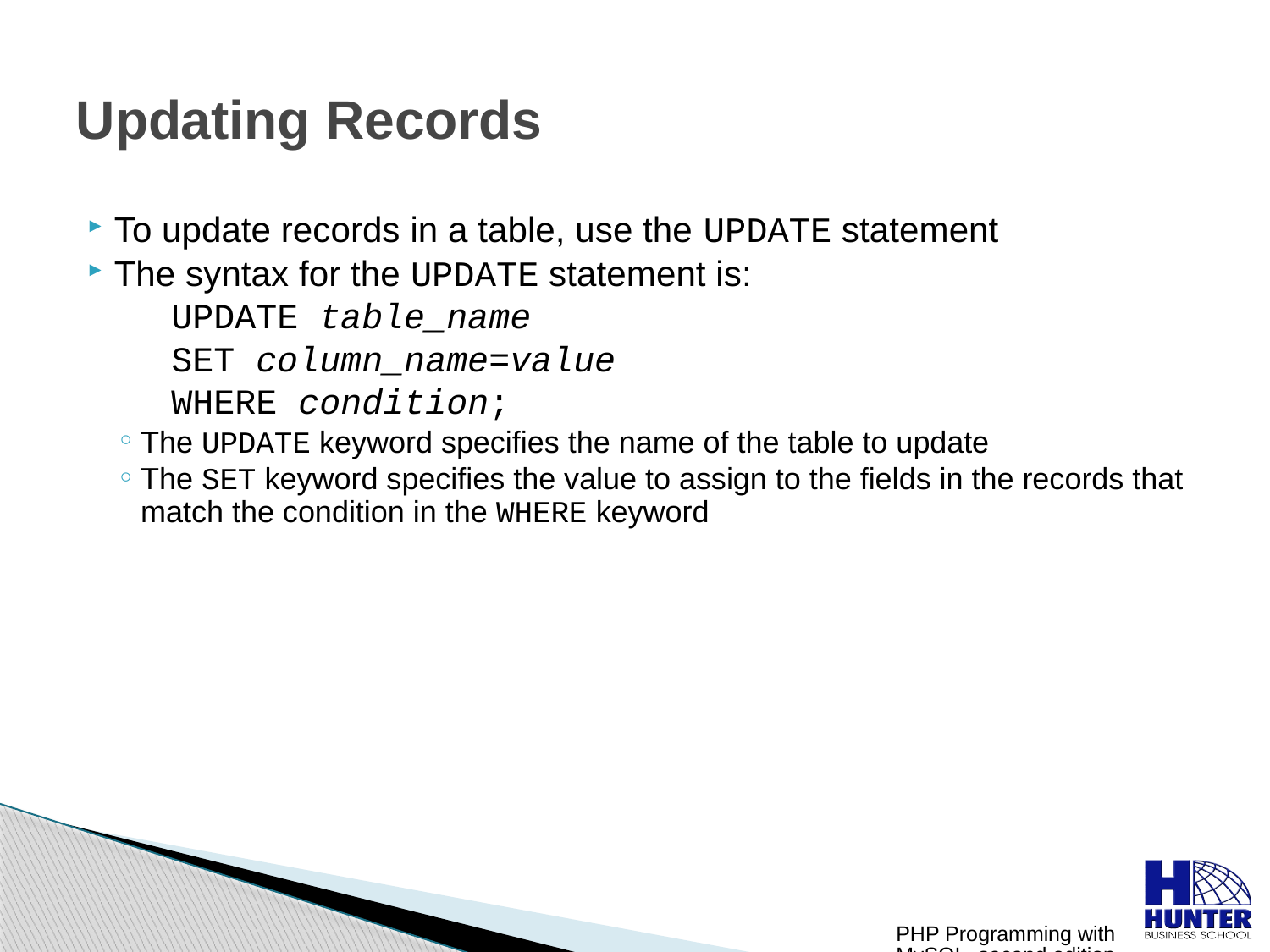

# Updating Records
To update records in a table, use the UPDATE statement
The syntax for the UPDATE statement is:
UPDATE table_name
SET column_name=value
WHERE condition;
The UPDATE keyword specifies the name of the table to update
The SET keyword specifies the value to assign to the fields in the records that match the condition in the WHERE keyword
PHP Programming with MySQL, second edition